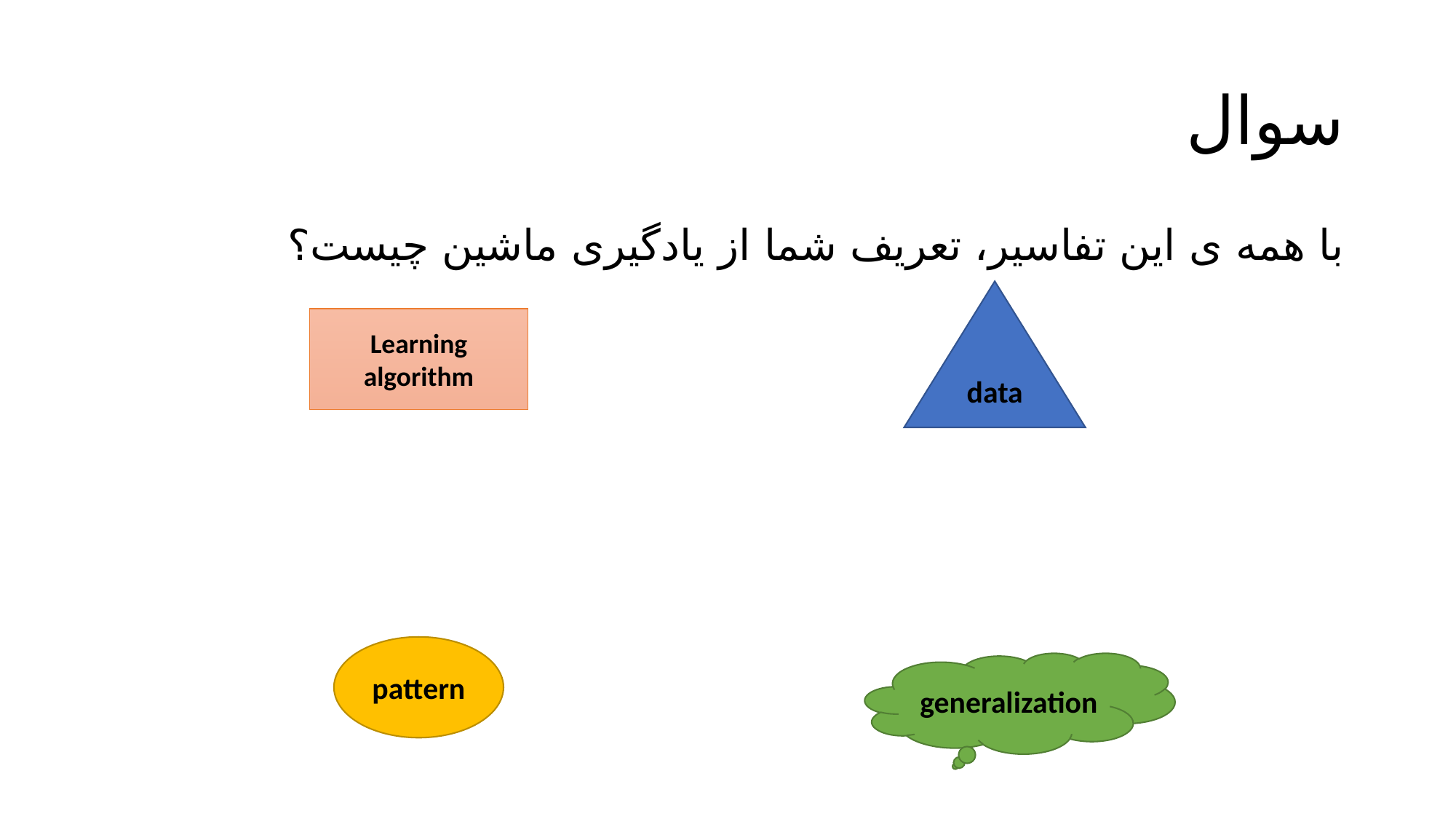

# سوال
با همه ی این تفاسیر، تعریف شما از یادگیری ماشین چیست؟

data
Learning algorithm
pattern
generalization